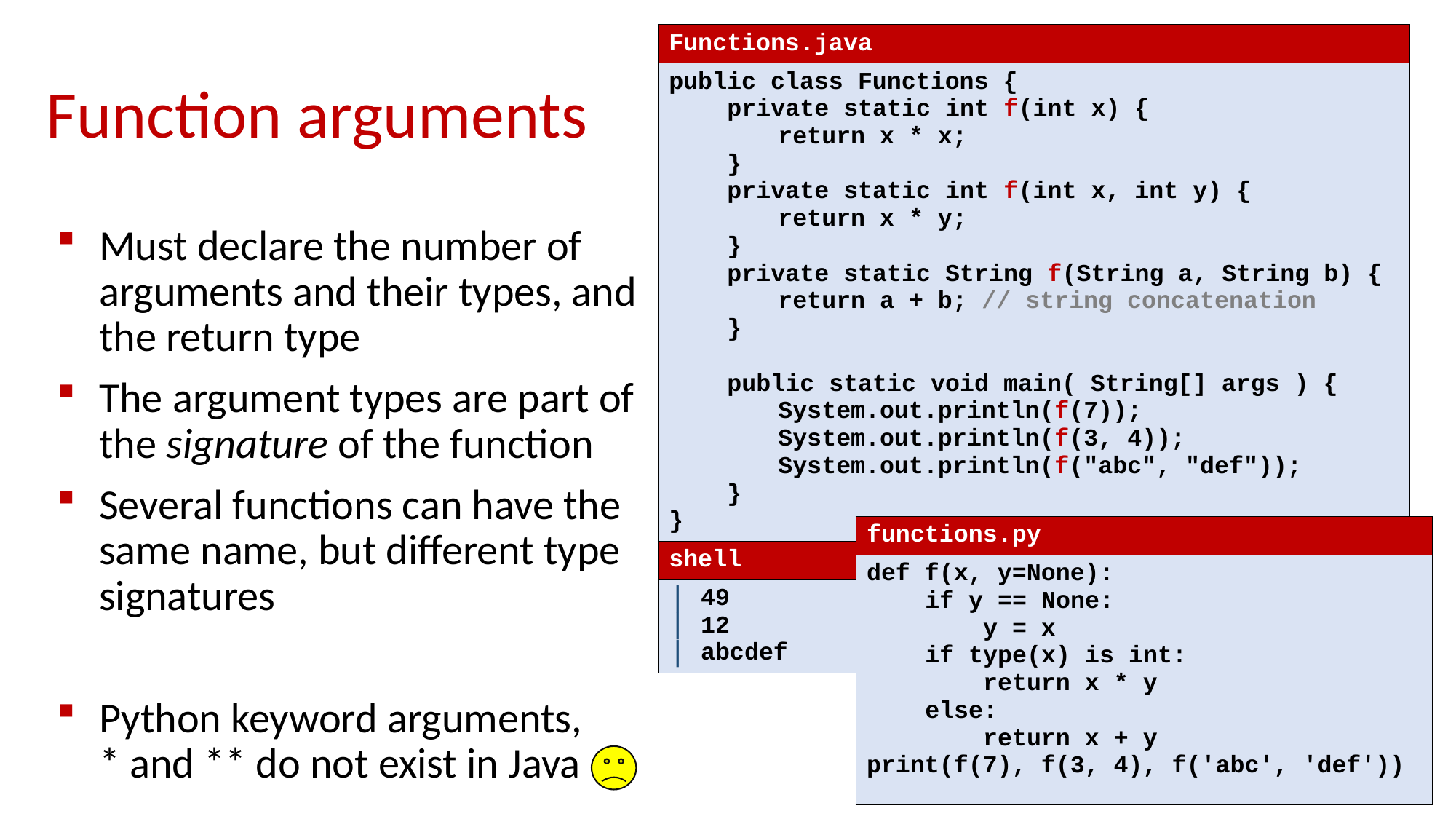

| Functions.java |
| --- |
| public class Functions { private static int f(int x) { return x \* x; } private static int f(int x, int y) { return x \* y; } private static String f(String a, String b) { return a + b; // string concatenation } public static void main( String[] args ) { System.out.println(f(7)); System.out.println(f(3, 4)); System.out.println(f("abc", "def")); } } |
| shell |
| 49 12 abcdef |
# Function arguments
Must declare the number of arguments and their types, and the return type
The argument types are part of the signature of the function
Several functions can have the same name, but different type signatures

Python keyword arguments,
* and ** do not exist in Java
| functions.py |
| --- |
| def f(x, y=None): if y == None: y = x if type(x) is int: return x \* y else: return x + y print(f(7), f(3, 4), f('abc', 'def')) |